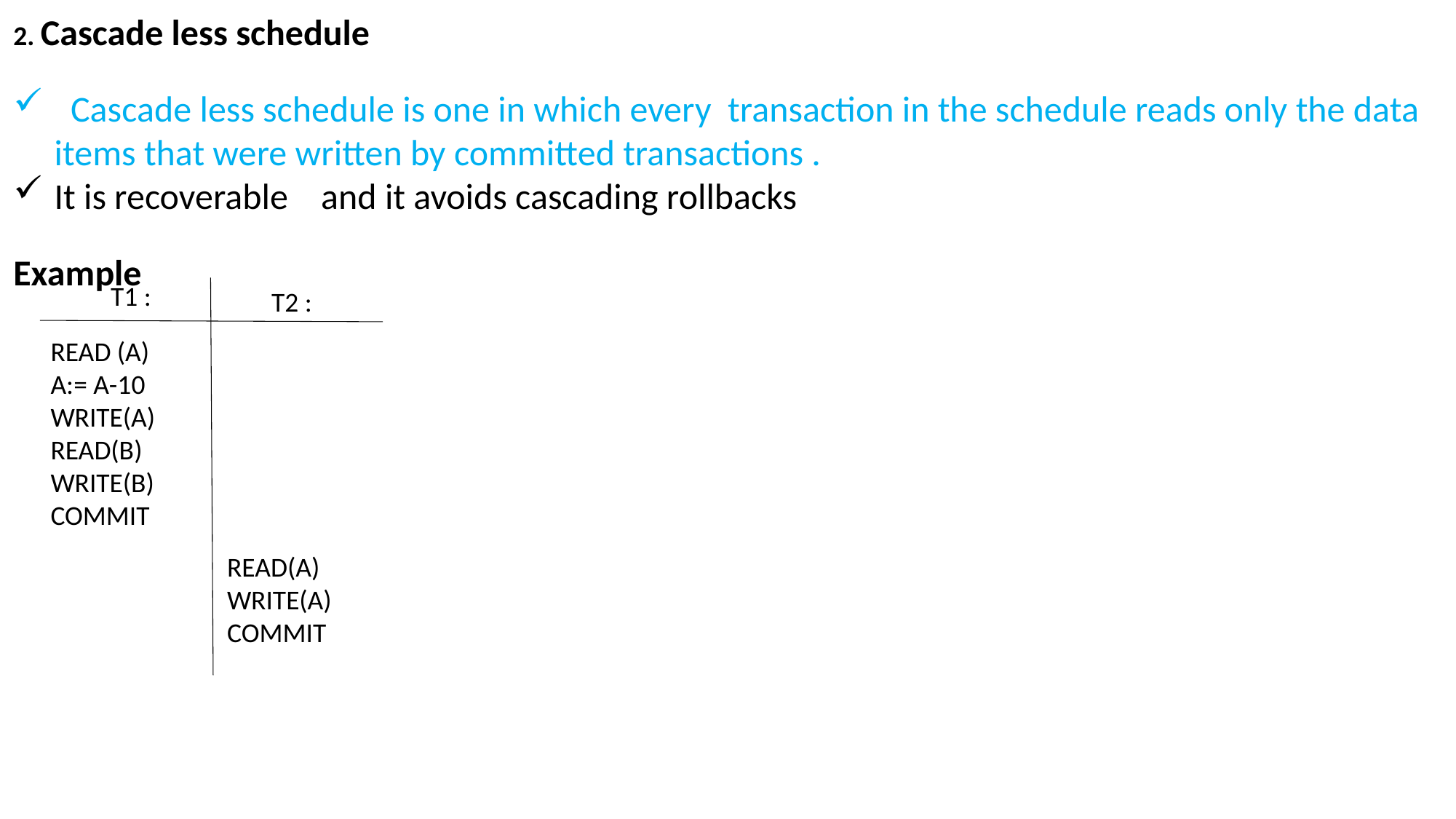

2. Cascade less schedule

  Cascade less schedule is one in which every  transaction in the schedule reads only the data items that were written by committed transactions .
It is recoverable    and it avoids cascading rollbacks

Example

T1 :
T2 :
READ (A)
A:= A-10
WRITE(A)
READ(B)
WRITE(B) COMMIT

READ(A)
WRITE(A)
COMMIT